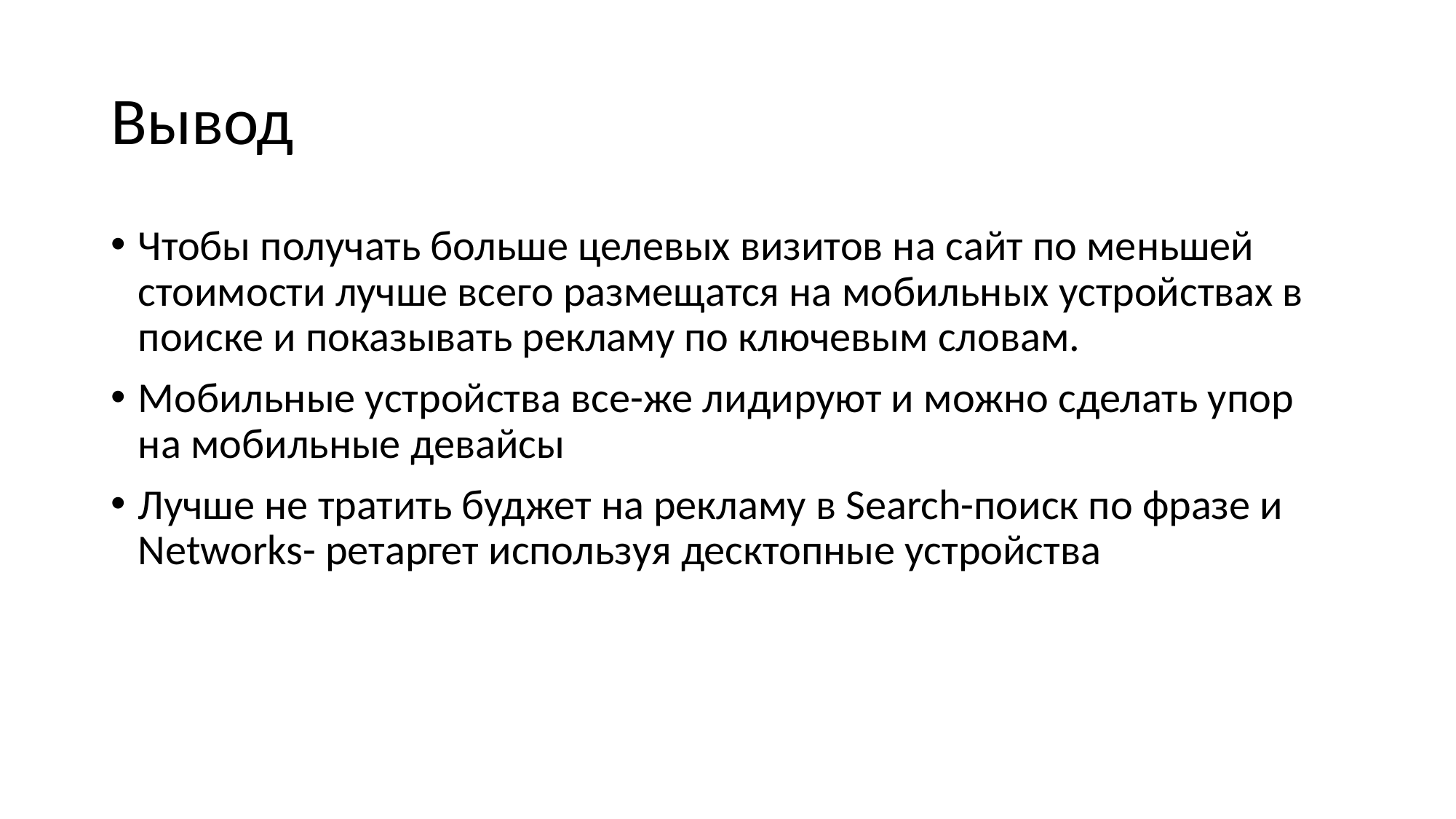

# Вывод
Чтобы получать больше целевых визитов на сайт по меньшей стоимости лучше всего размещатся на мобильных устройствах в поиске и показывать рекламу по ключевым словам.
Мобильные устройства все-же лидируют и можно сделать упор на мобильные девайсы
Лучше не тратить буджет на рекламу в Search-поиск по фразе и Networks- ретаргет используя десктопные устройства